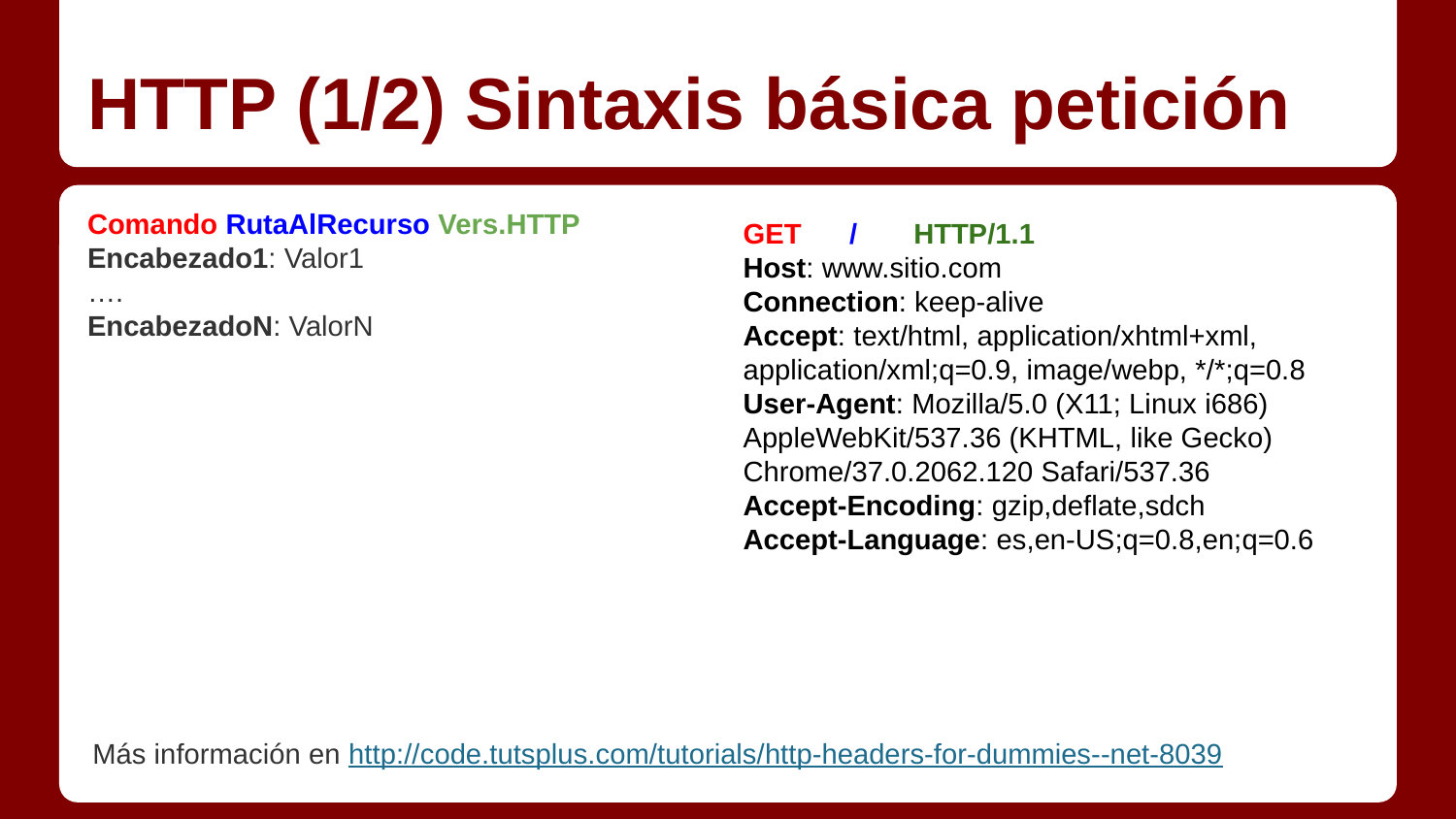

# HTTP (1/2) Sintaxis básica petición
Comando RutaAlRecurso Vers.HTTP
Encabezado1: Valor1
….
EncabezadoN: ValorN

GET      /       HTTP/1.1
Host: www.sitio.com
Connection: keep-alive
Accept: text/html, application/xhtml+xml, application/xml;q=0.9, image/webp, */*;q=0.8
User-Agent: Mozilla/5.0 (X11; Linux i686) AppleWebKit/537.36 (KHTML, like Gecko) Chrome/37.0.2062.120 Safari/537.36
Accept-Encoding: gzip,deflate,sdch
Accept-Language: es,en-US;q=0.8,en;q=0.6

Más información en http://code.tutsplus.com/tutorials/http-headers-for-dummies--net-8039